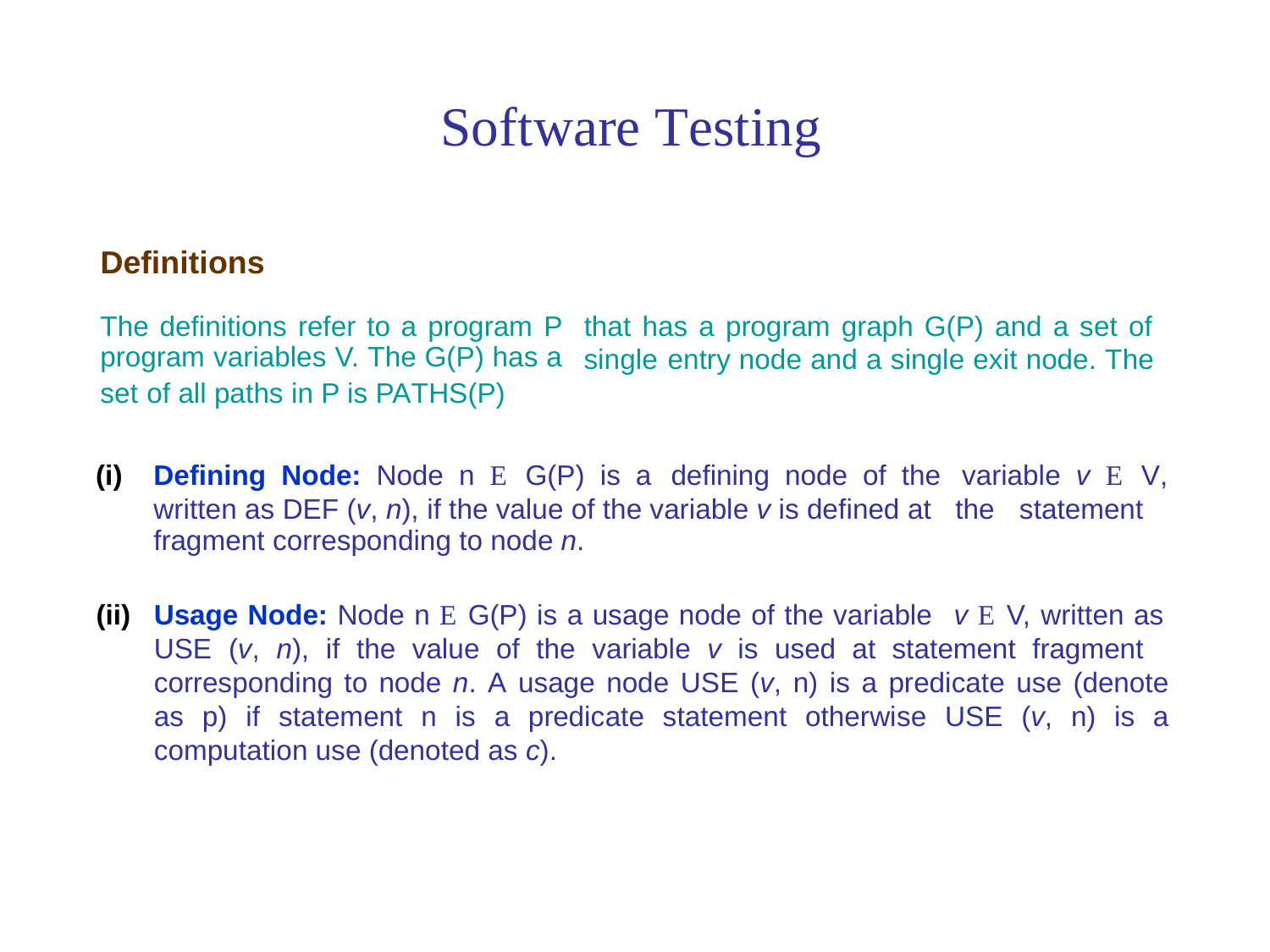

Software Testing
Definitions
The definitions refer to a program P
program variables V. The G(P) has a
that has a program graph G(P) and a set of
single
entry node and a single exit node. The
set
of all paths in P is PATHS(P)
Defining Node: Node n E  G(P) is a
variable v E  V,
defining node of the
(i)
written as DEF (v, n), if the value of the variable v is defined at
fragment corresponding to node n.
the
statement
Usage Node: Node n E G(P) is a usage node of the variable
v E V, written as
(ii)
USE  (v,  n),  if  the  value  of  the  variable  v  is  used  at  statement  fragment
corresponding to node n. A usage node USE (v, n) is a predicate use (denote as p) if statement n is a predicate statement otherwise USE (v, n) is a computation use (denoted as c).